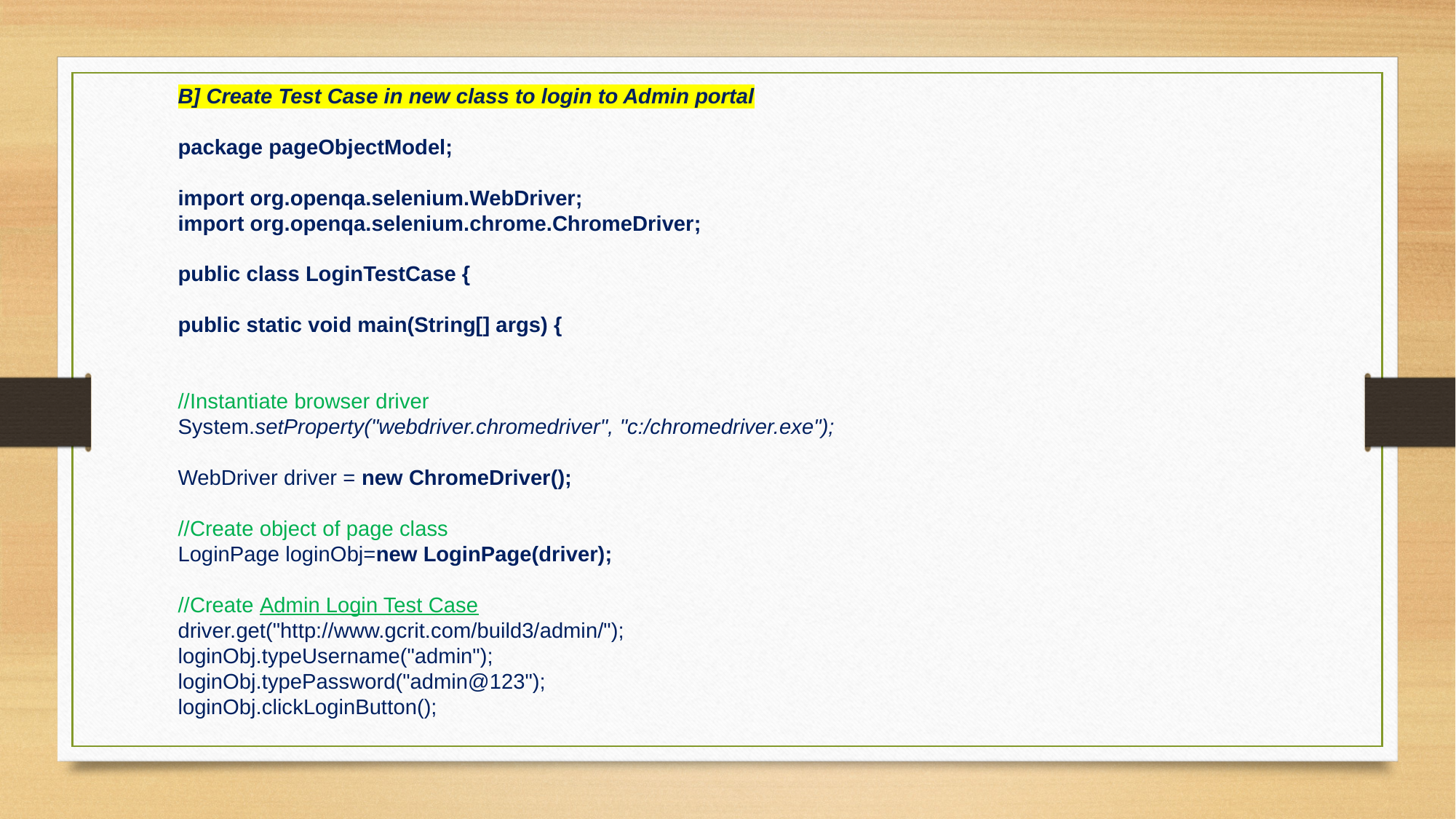

B] Create Test Case in new class to login to Admin portal

package pageObjectModel;

import org.openqa.selenium.WebDriver;
import org.openqa.selenium.chrome.ChromeDriver;

public class LoginTestCase {

public static void main(String[] args) {

//Instantiate browser driver
System.setProperty("webdriver.chromedriver", "c:/chromedriver.exe");

WebDriver driver = new ChromeDriver();

//Create object of page class
LoginPage loginObj=new LoginPage(driver);

//Create Admin Login Test Case
driver.get("http://www.gcrit.com/build3/admin/");
loginObj.typeUsername("admin");
loginObj.typePassword("admin@123");
loginObj.clickLoginButton();